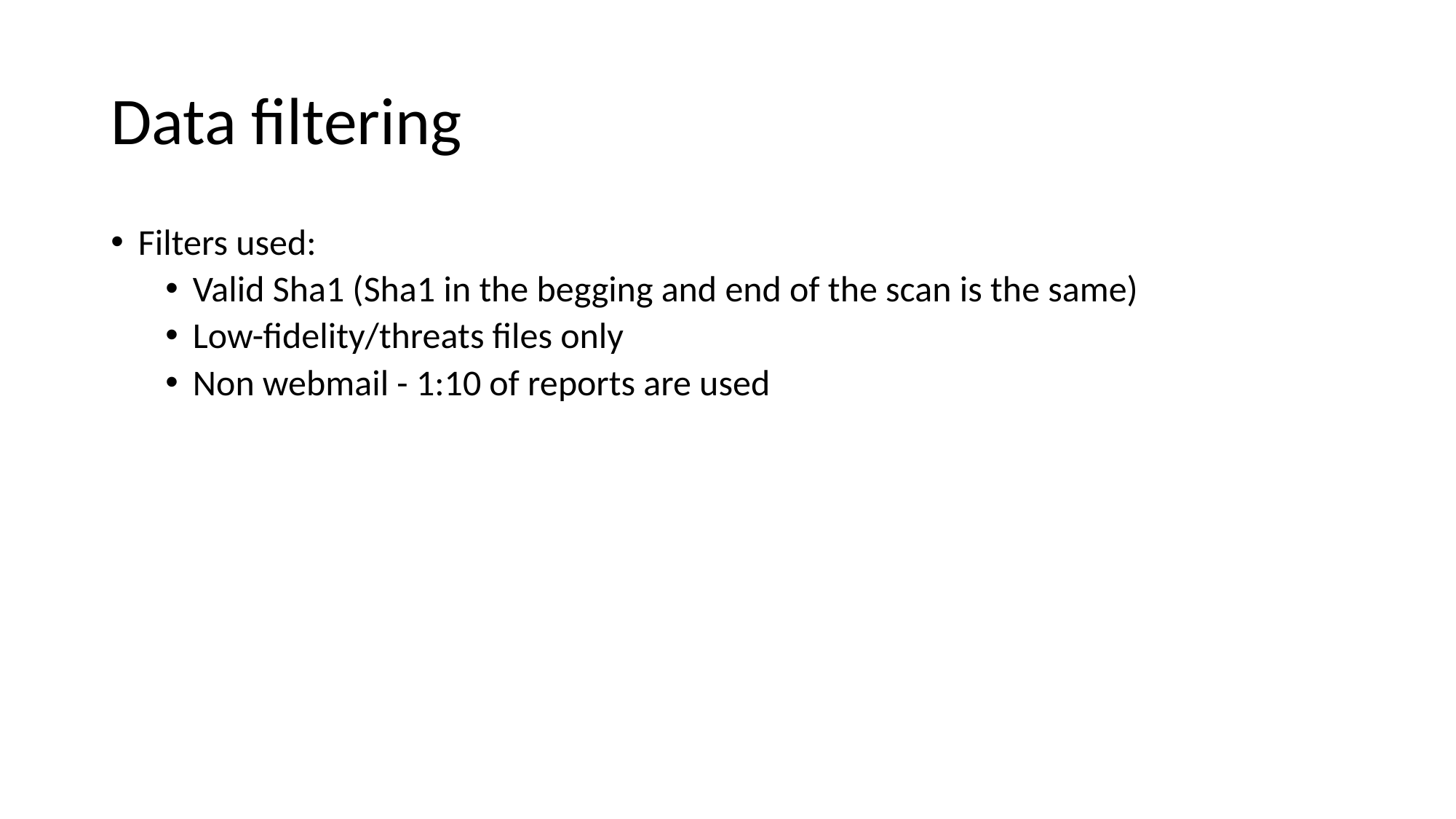

# Data filtering
Filters used:
Valid Sha1 (Sha1 in the begging and end of the scan is the same)
Low-fidelity/threats files only
Non webmail - 1:10 of reports are used